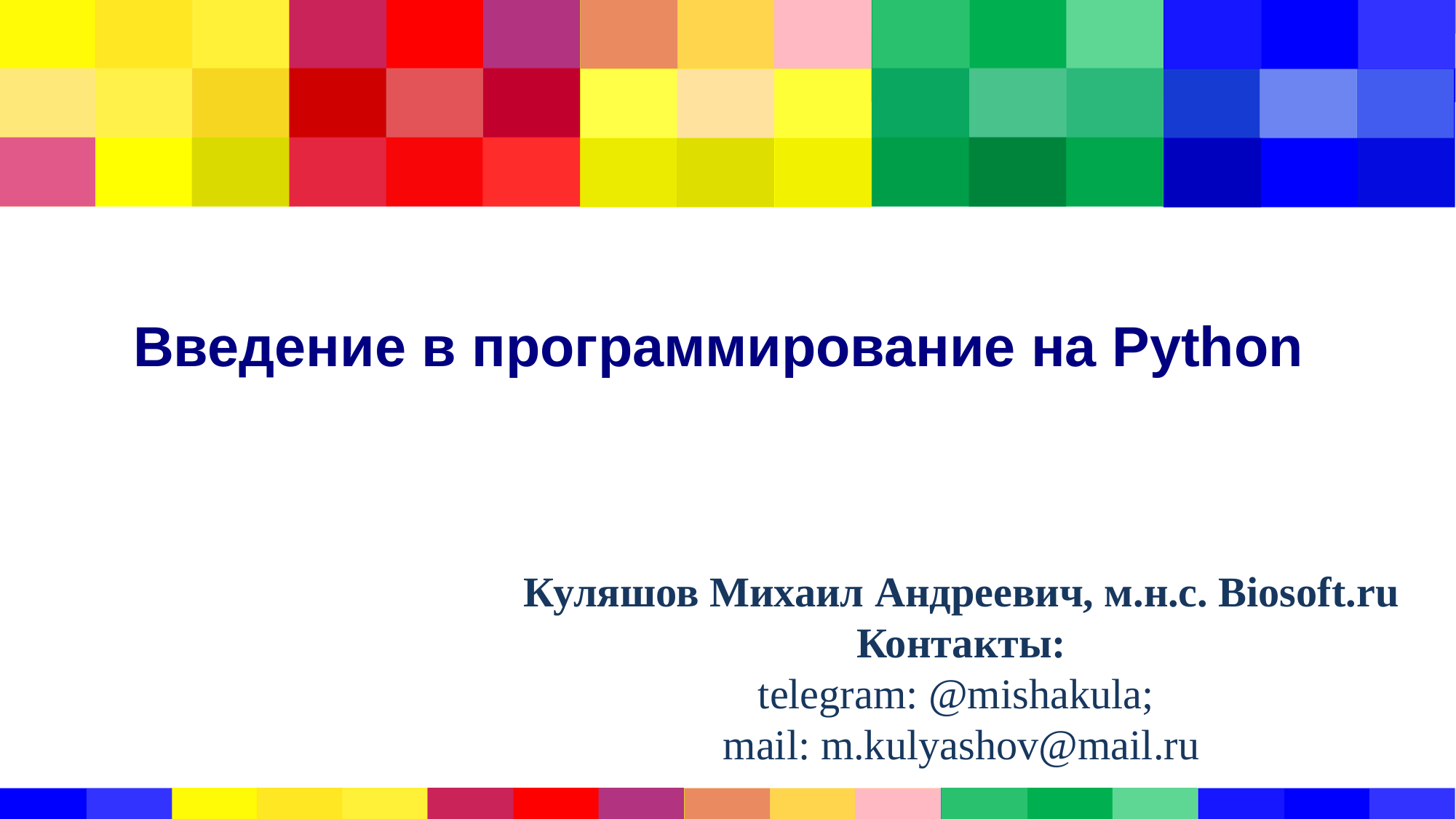

Введение в программирование на Python
Куляшов Михаил Андреевич, м.н.с. Biosoft.ru
Контакты:
telegram: @mishakula;
mail: m.kulyashov@mail.ru